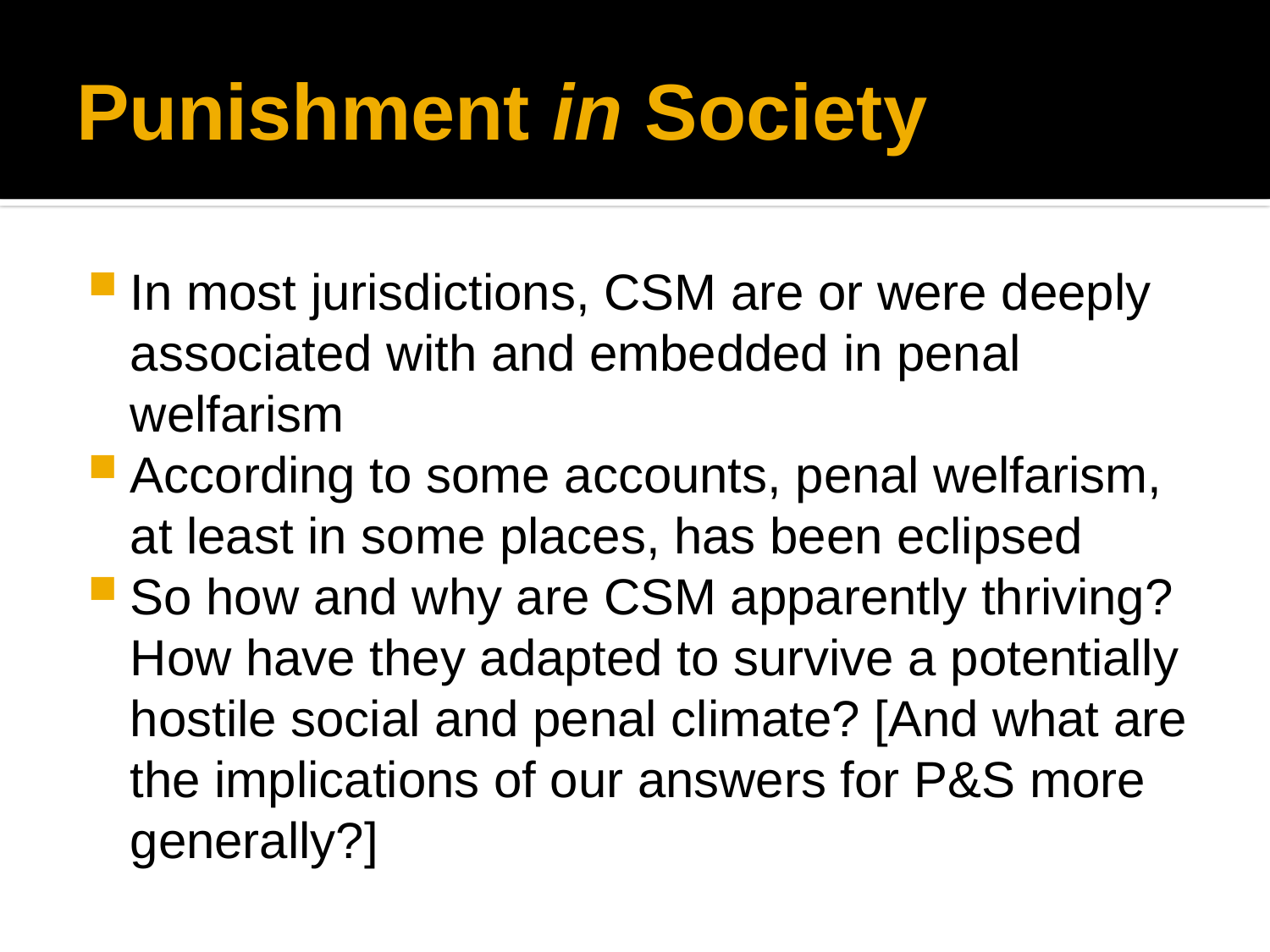

# Punishment in Society
In most jurisdictions, CSM are or were deeply associated with and embedded in penal welfarism
According to some accounts, penal welfarism, at least in some places, has been eclipsed
So how and why are CSM apparently thriving? How have they adapted to survive a potentially hostile social and penal climate? [And what are the implications of our answers for P&S more generally?]